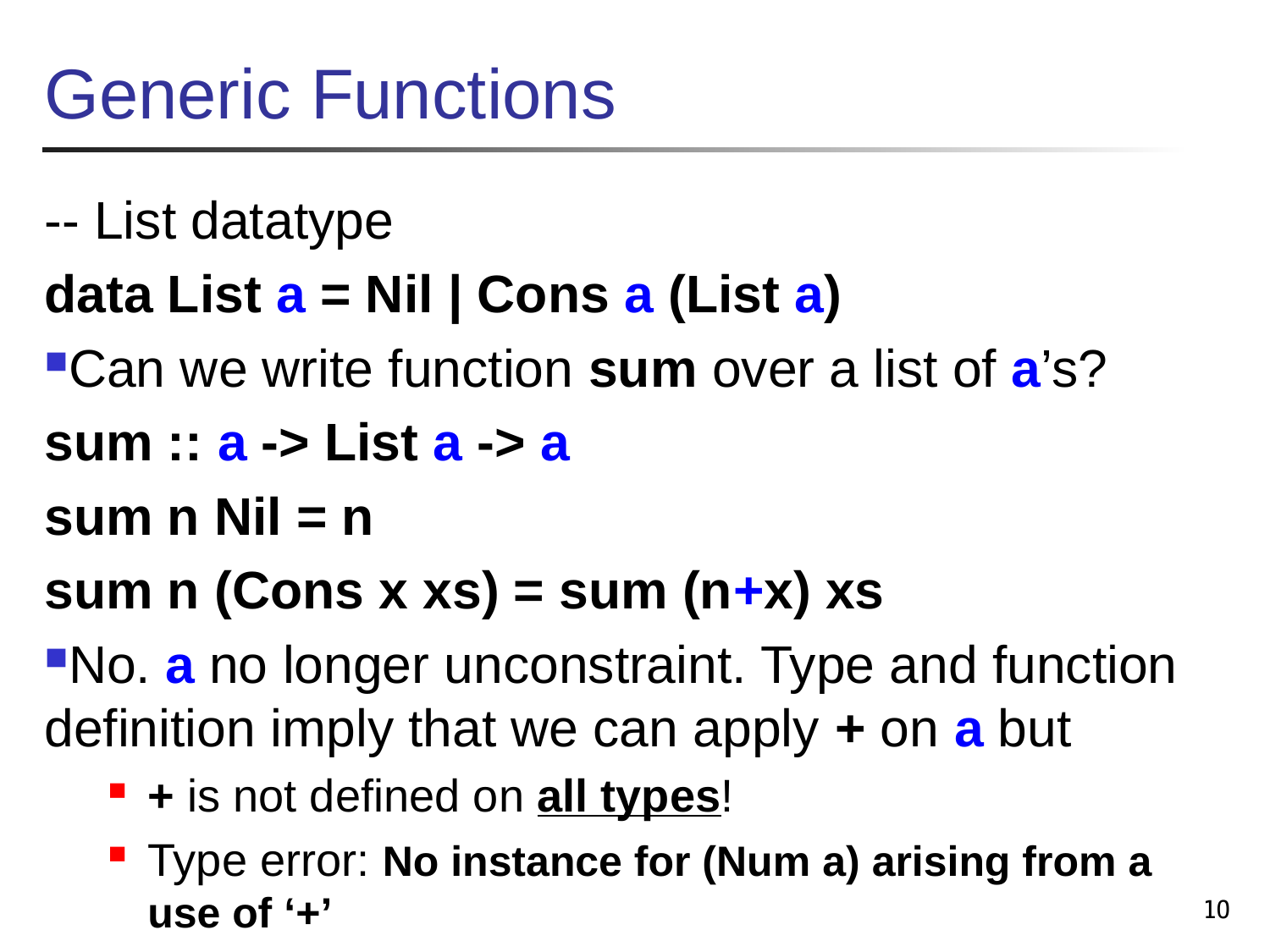

# Generic Functions
-- List datatype
data List a = Nil | Cons a (List a)
Can we write function sum over a list of a’s?
sum :: a -> List a -> a
sum n Nil = n
sum n (Cons x xs) = sum (n+x) xs
No. a no longer unconstraint. Type and function definition imply that we can apply + on a but
+ is not defined on all types!
Type error: No instance for (Num a) arising from a use of ‘+’

10